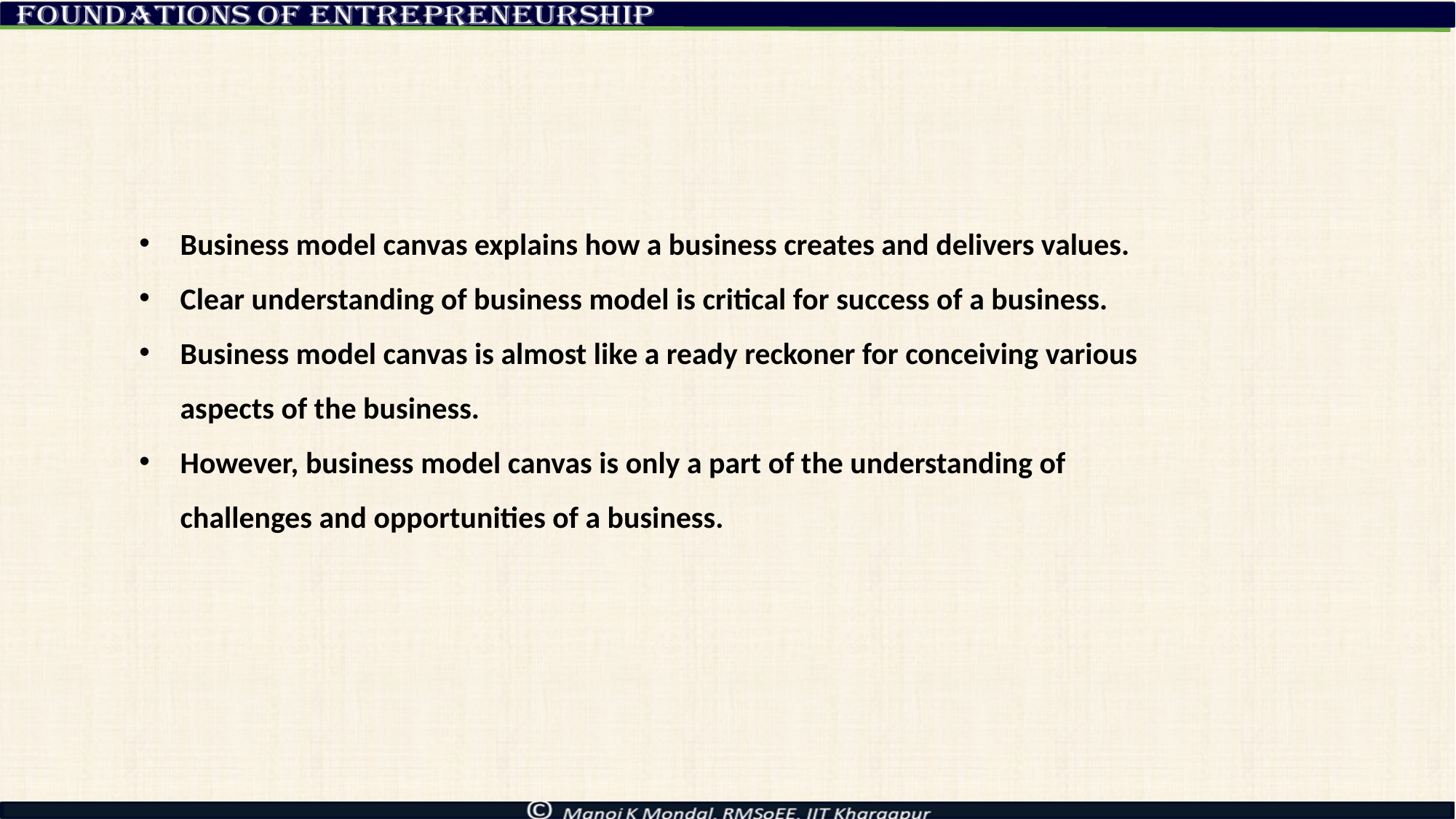

Business model canvas explains how a business creates and delivers values.
Clear understanding of business model is critical for success of a business.
Business model canvas is almost like a ready reckoner for conceiving various aspects of the business.
However, business model canvas is only a part of the understanding of challenges and opportunities of a business.